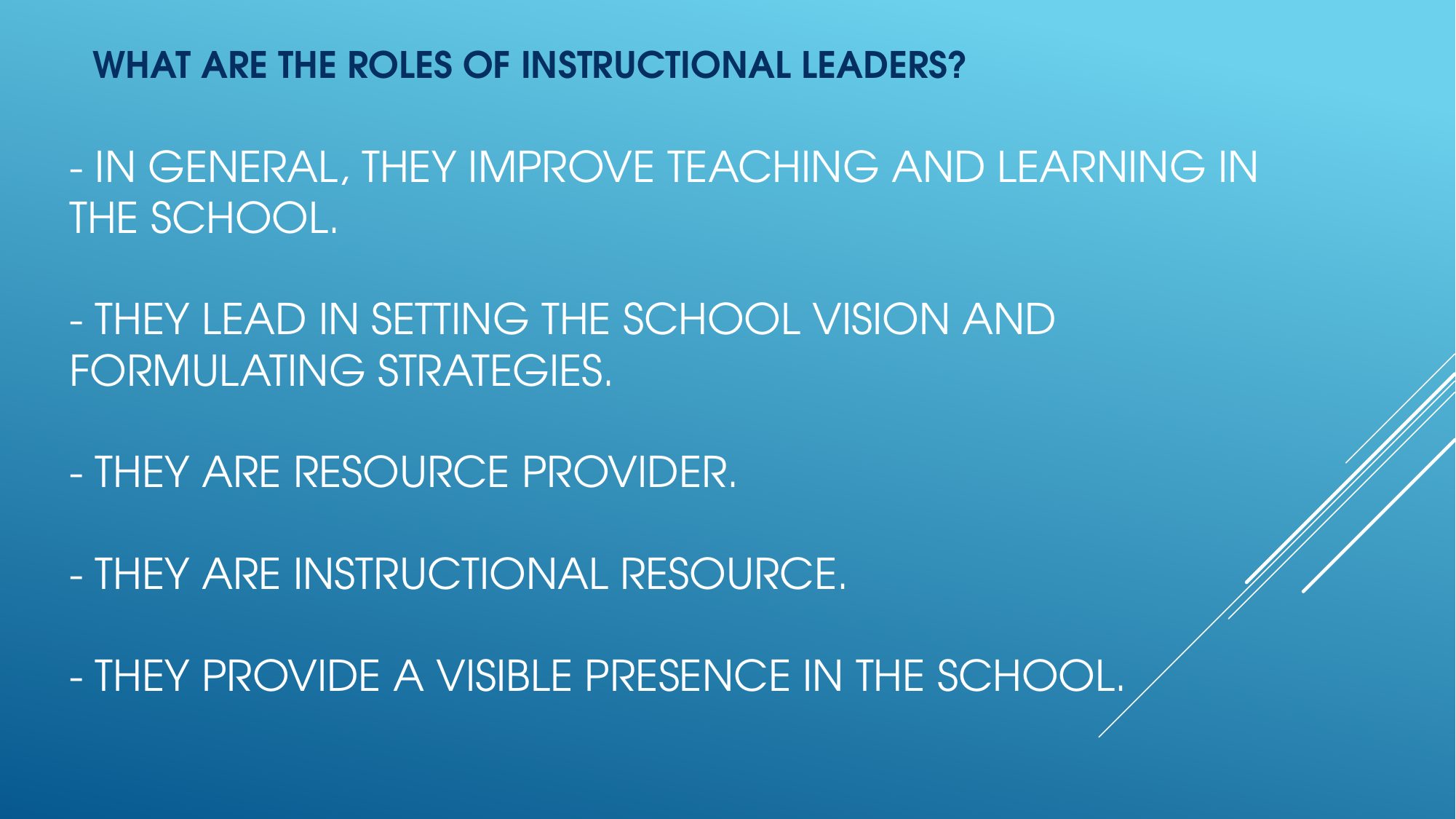

WHAT ARE THE ROLES OF INSTRUCTIONAL LEADERS?
# - In general, they improve teaching and learning in the school. - They lead in setting the school vision and formulating strategies. - They are resource provider. - They are instructional resource. - They provide a visible presence in the school.